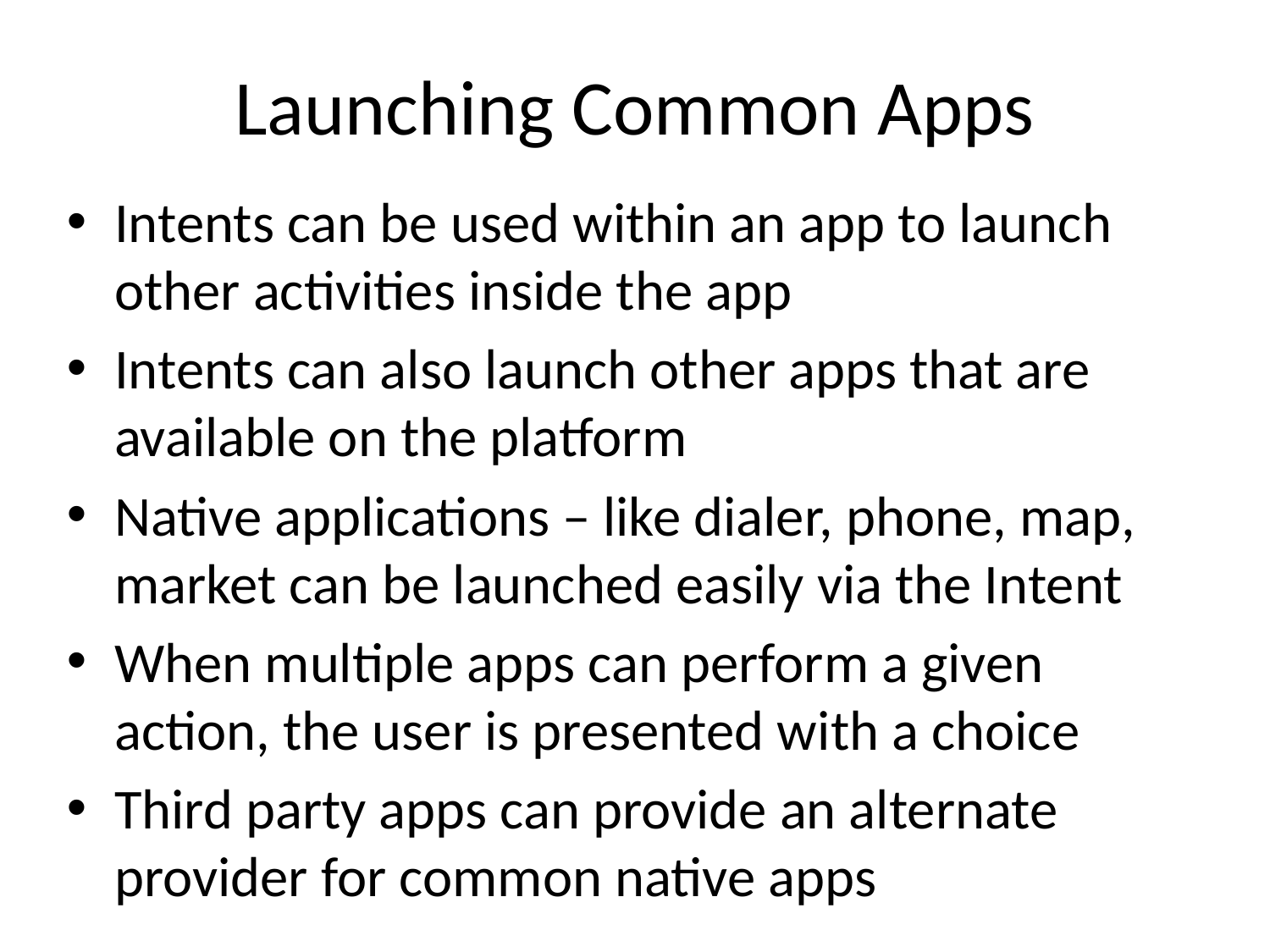

# Launching Common Apps
Intents can be used within an app to launch other activities inside the app
Intents can also launch other apps that are available on the platform
Native applications – like dialer, phone, map, market can be launched easily via the Intent
When multiple apps can perform a given action, the user is presented with a choice
Third party apps can provide an alternate provider for common native apps